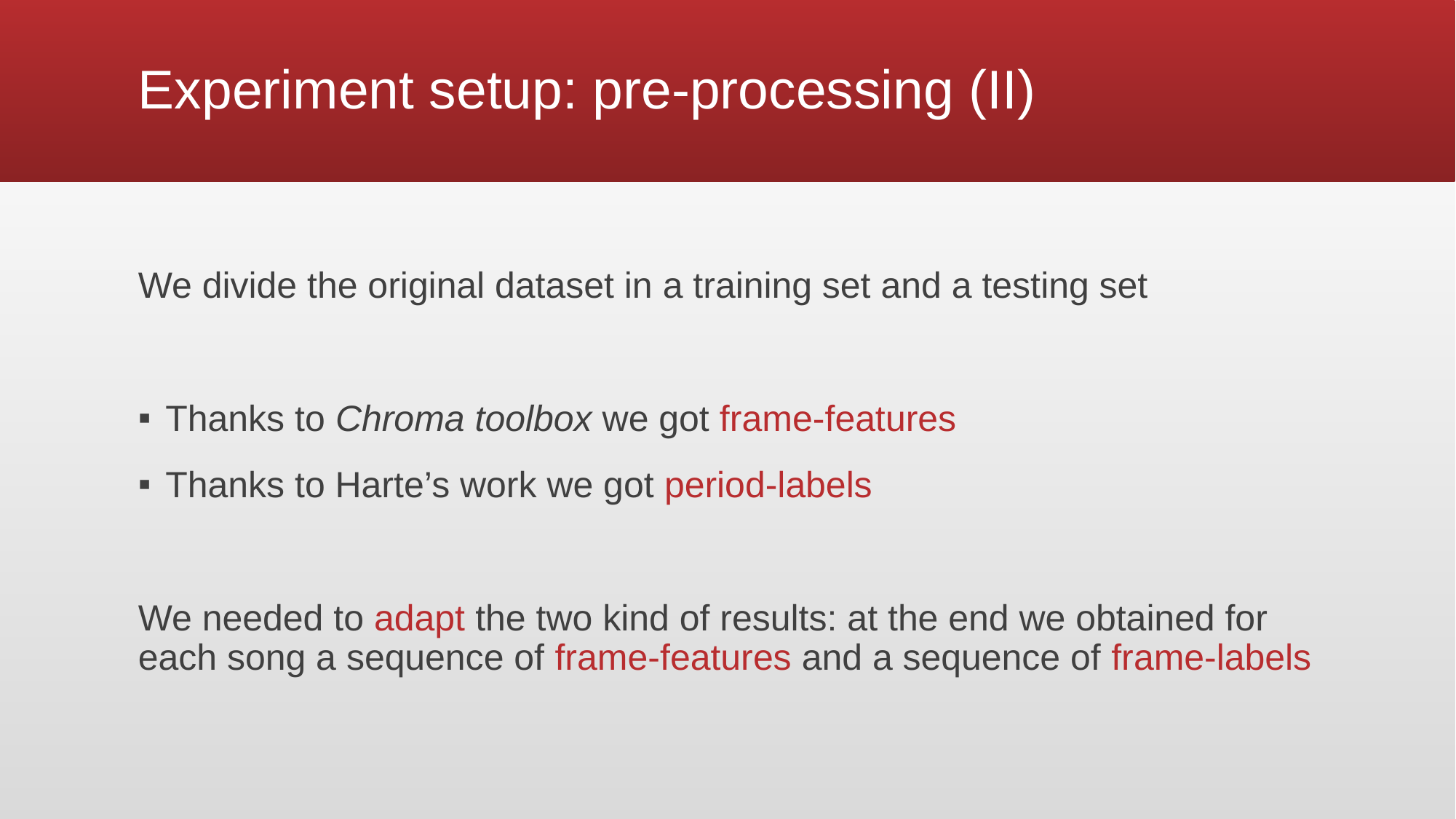

# Experiment setup: pre-processing (II)
We divide the original dataset in a training set and a testing set

Thanks to Chroma toolbox we got frame-features
Thanks to Harte’s work we got period-labels

We needed to adapt the two kind of results: at the end we obtained for each song a sequence of frame-features and a sequence of frame-labels